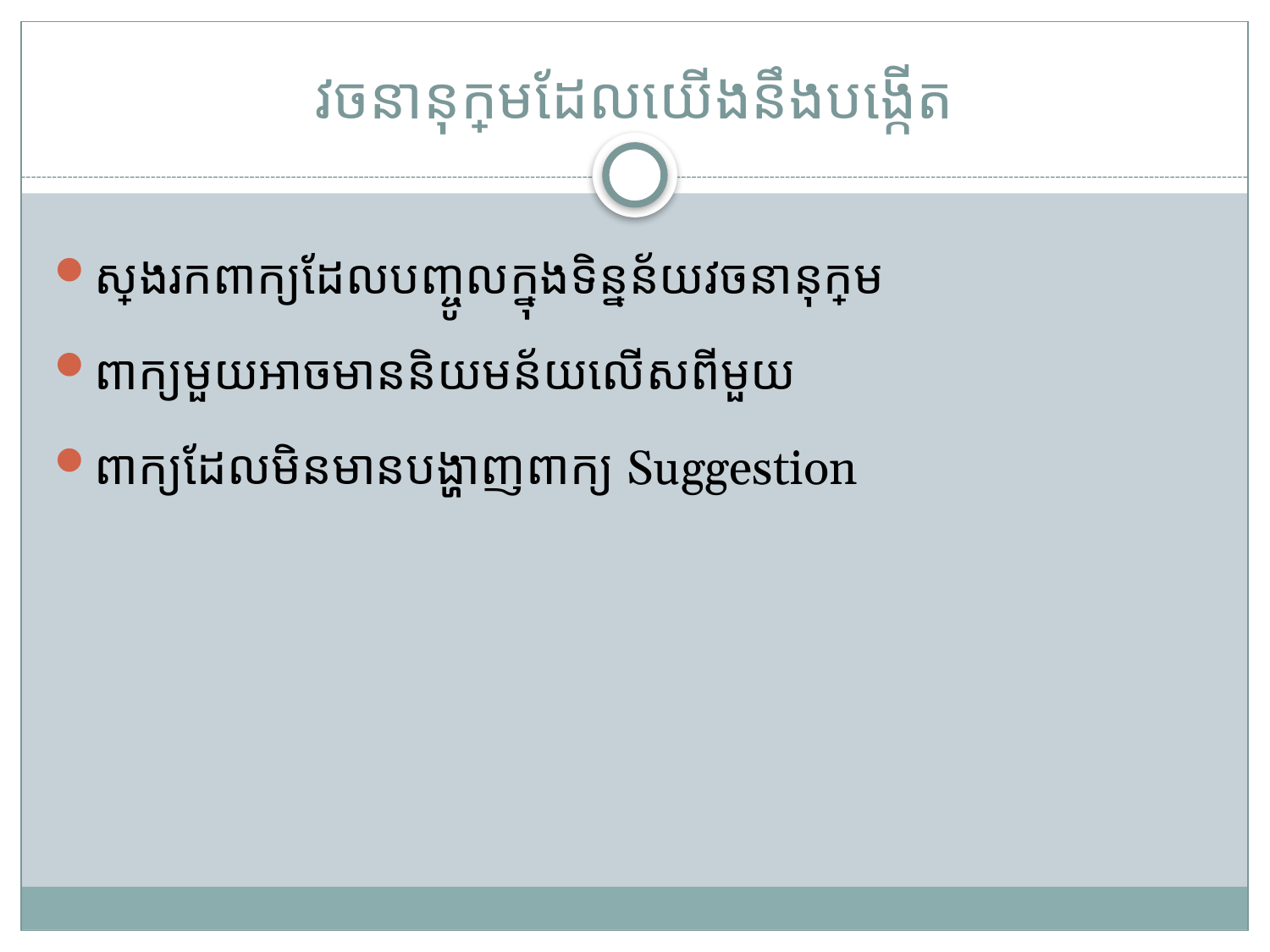

# វចនានុក្រមដែលយើងនឹងបង្កើត
ស្វែងរកពាក្យដែលបញ្ចូលក្នុងទិន្នន័យវចនានុក្រម
ពាក្យមួយអាចមាននិយមន័យលើសពីមួយ
ពាក្យដែលមិនមានបង្ហាញពាក្យ Suggestion